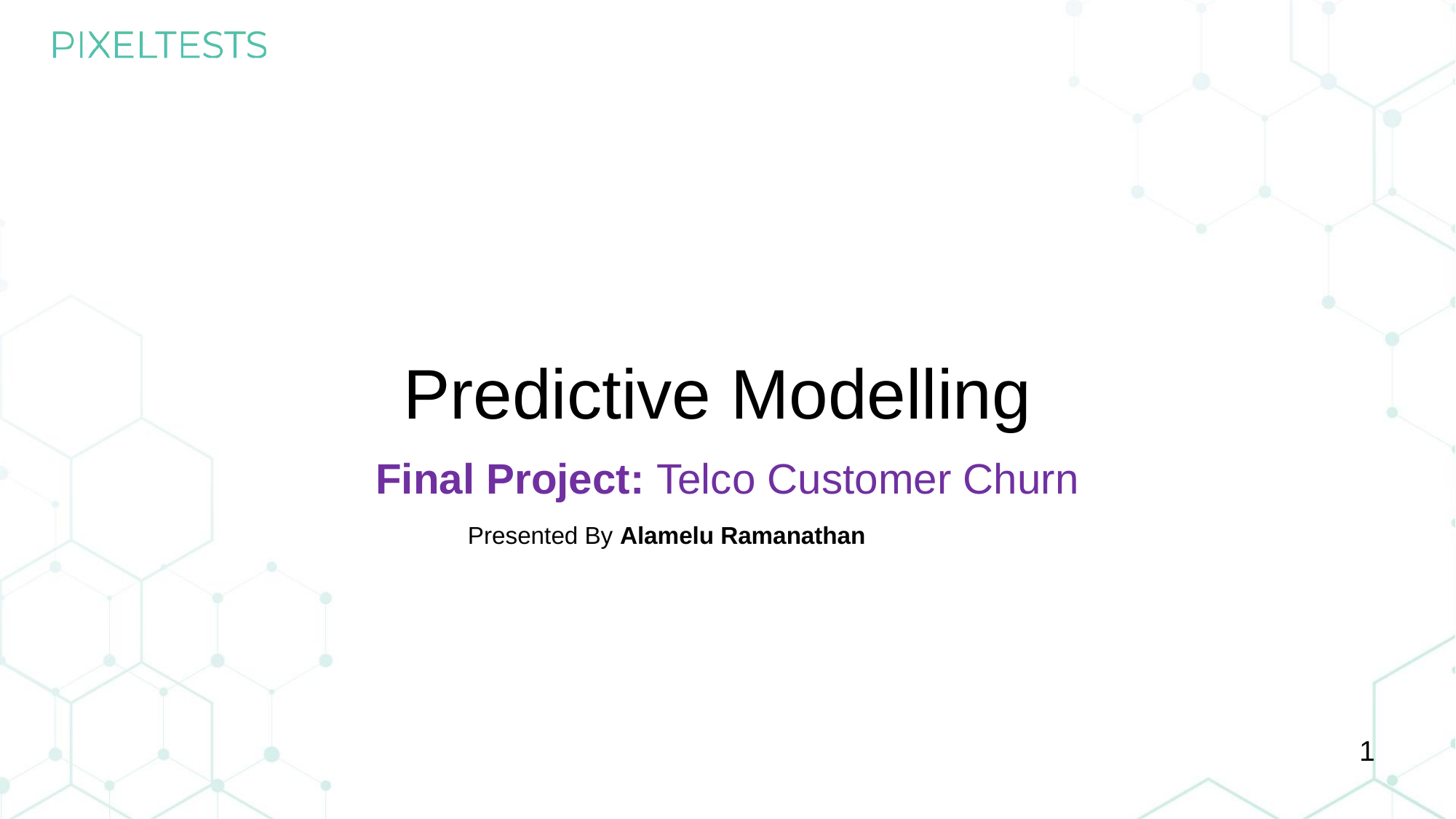

Predictive Modelling
Final Project: Telco Customer Churn

Presented By Alamelu Ramanathan
1